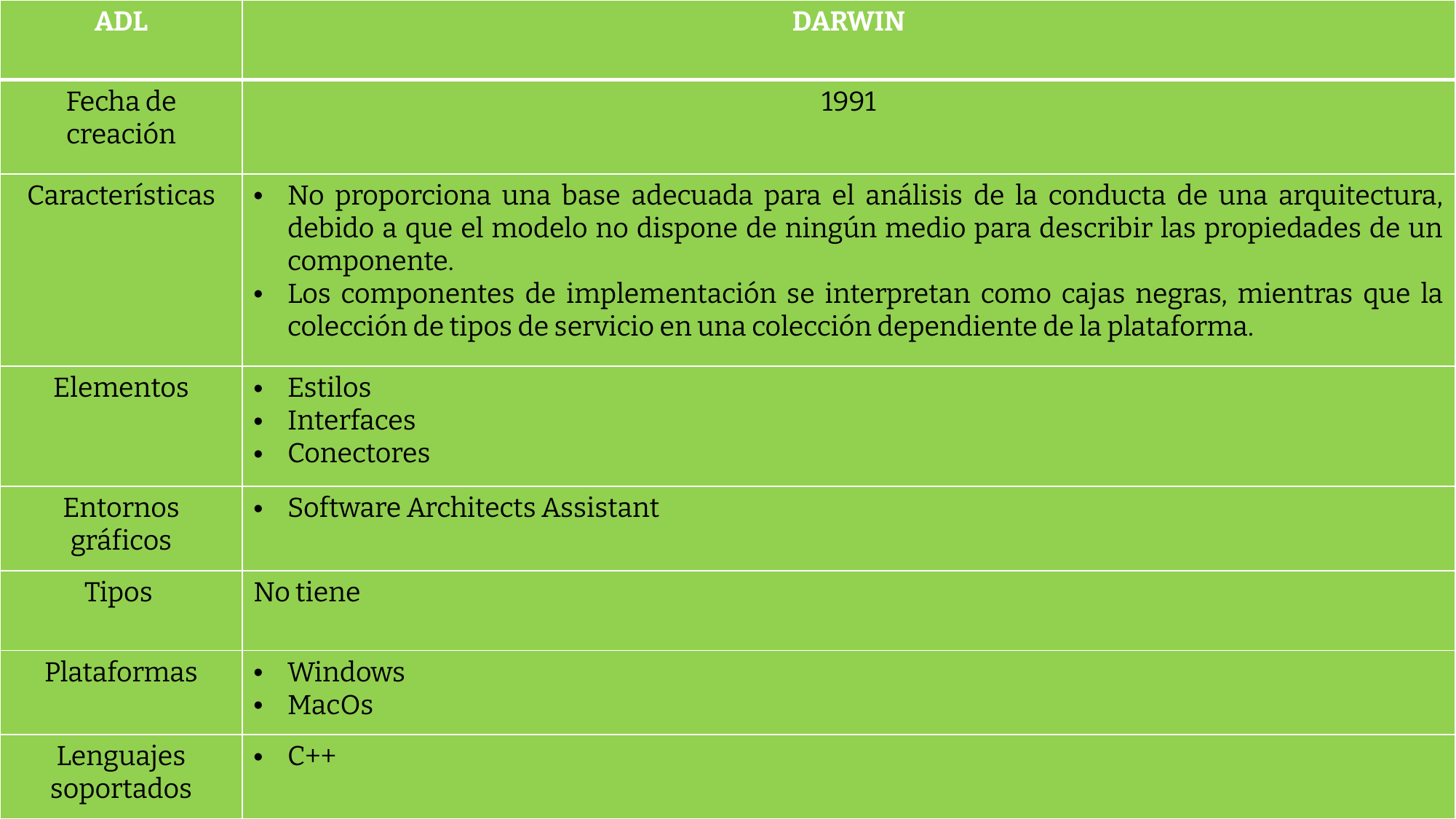

| ADL | DARWIN |
| --- | --- |
| Fecha de creación | 1991 |
| Características | No proporciona una base adecuada para el análisis de la conducta de una arquitectura, debido a que el modelo no dispone de ningún medio para describir las propiedades de un componente. Los componentes de implementación se interpretan como cajas negras, mientras que la colección de tipos de servicio en una colección dependiente de la plataforma. |
| Elementos | Estilos Interfaces Conectores |
| Entornos gráficos | Software Architects Assistant |
| Tipos | No tiene |
| Plataformas | Windows MacOs |
| Lenguajes soportados | C++ |